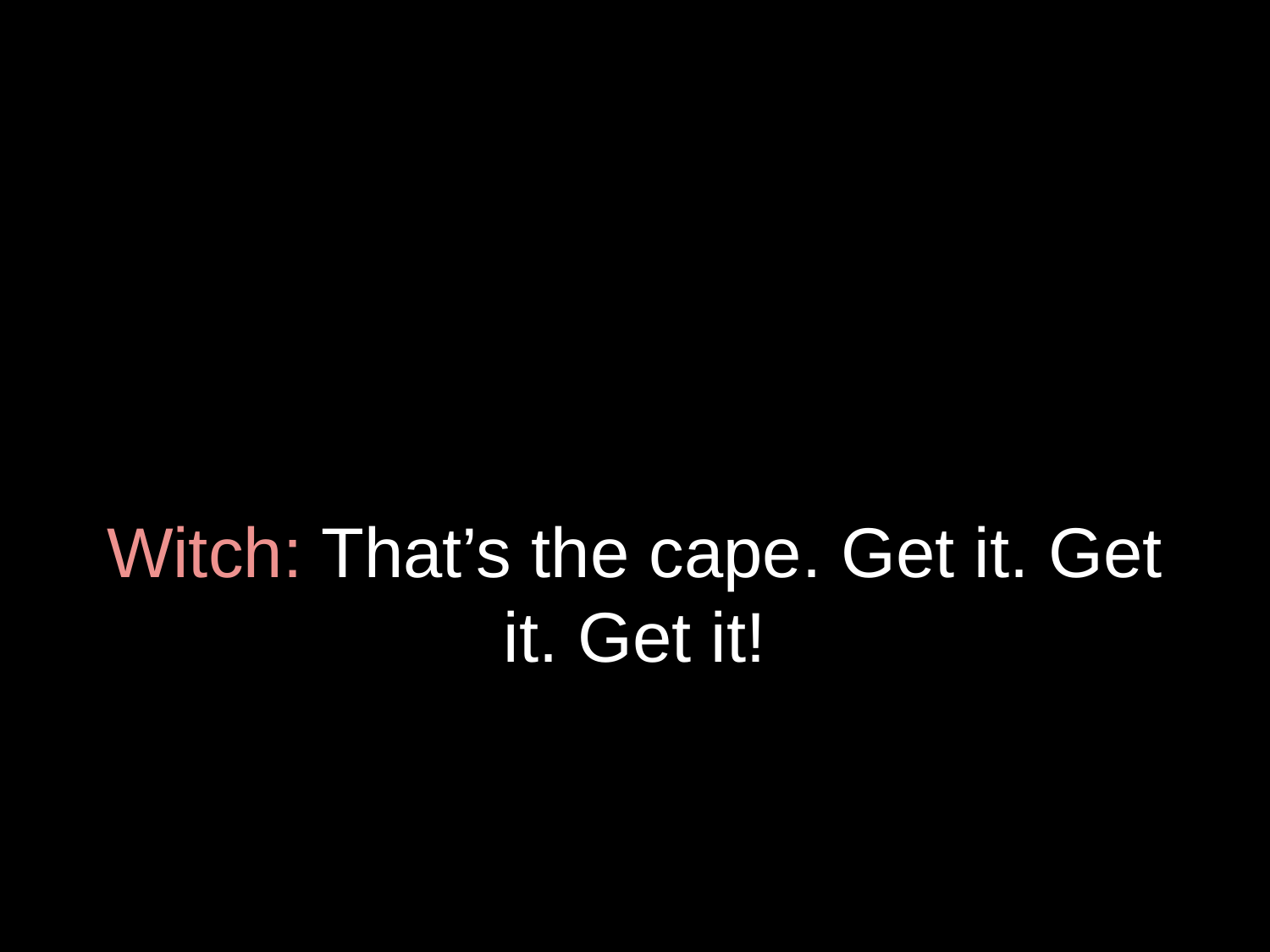

# Witch: That’s the cape. Get it. Get it. Get it!